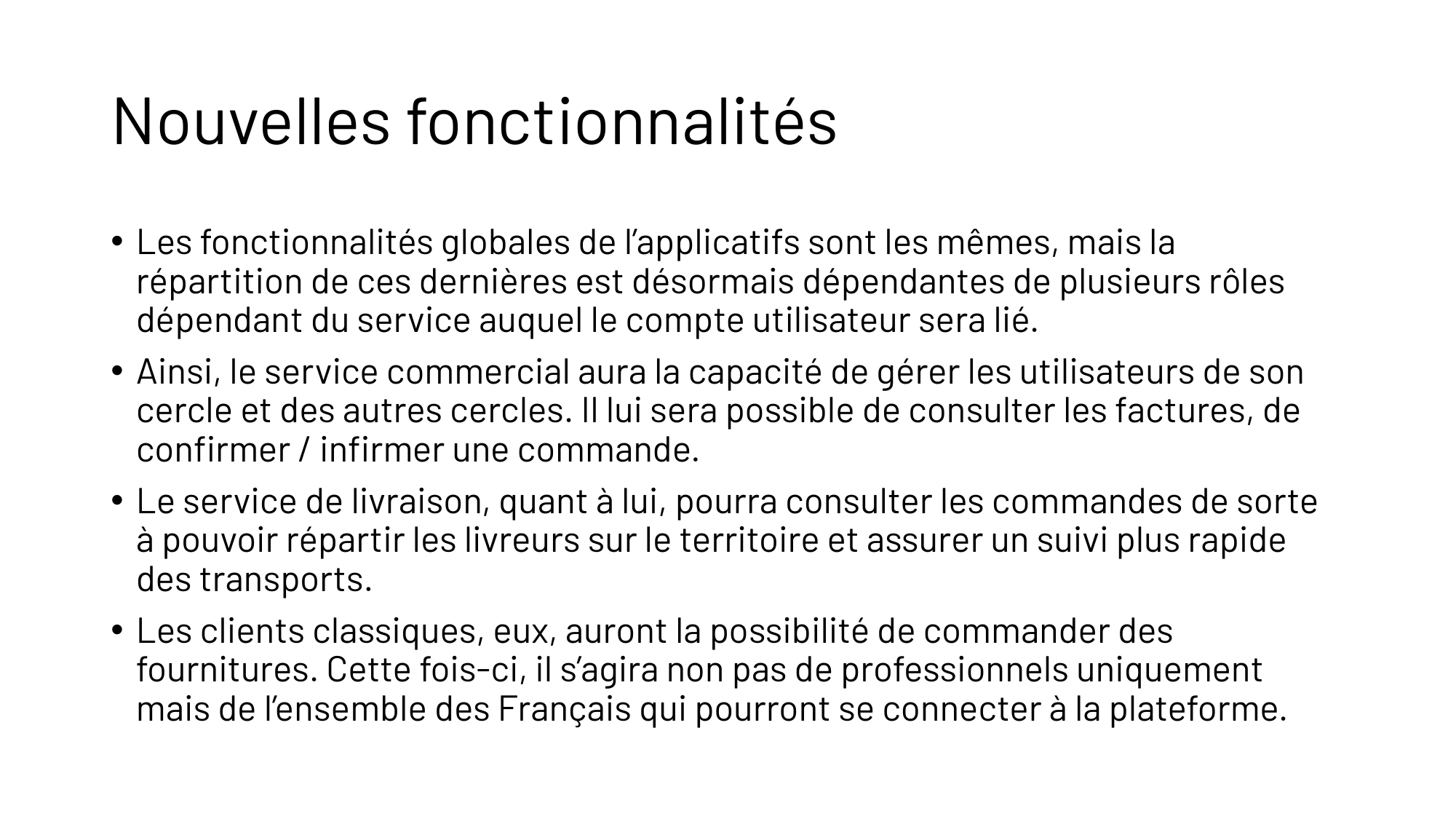

# Nouvelles fonctionnalités
Les fonctionnalités globales de l’applicatifs sont les mêmes, mais la répartition de ces dernières est désormais dépendantes de plusieurs rôles dépendant du service auquel le compte utilisateur sera lié.
Ainsi, le service commercial aura la capacité de gérer les utilisateurs de son cercle et des autres cercles. Il lui sera possible de consulter les factures, de confirmer / infirmer une commande.
Le service de livraison, quant à lui, pourra consulter les commandes de sorte à pouvoir répartir les livreurs sur le territoire et assurer un suivi plus rapide des transports.
Les clients classiques, eux, auront la possibilité de commander des fournitures. Cette fois-ci, il s’agira non pas de professionnels uniquement mais de l’ensemble des Français qui pourront se connecter à la plateforme.